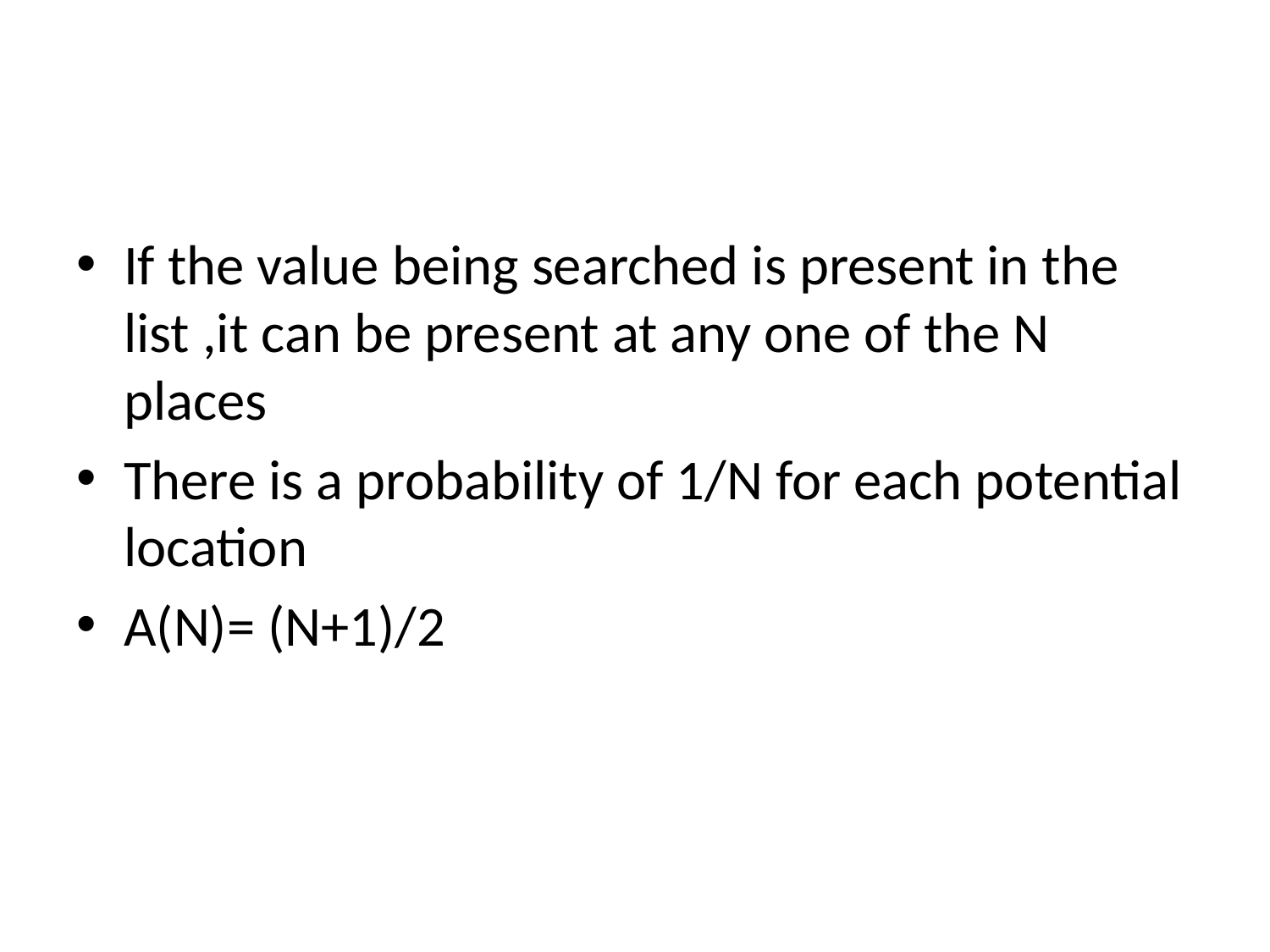

#
If the value being searched is present in the list ,it can be present at any one of the N places
There is a probability of 1/N for each potential location
A(N)= (N+1)/2